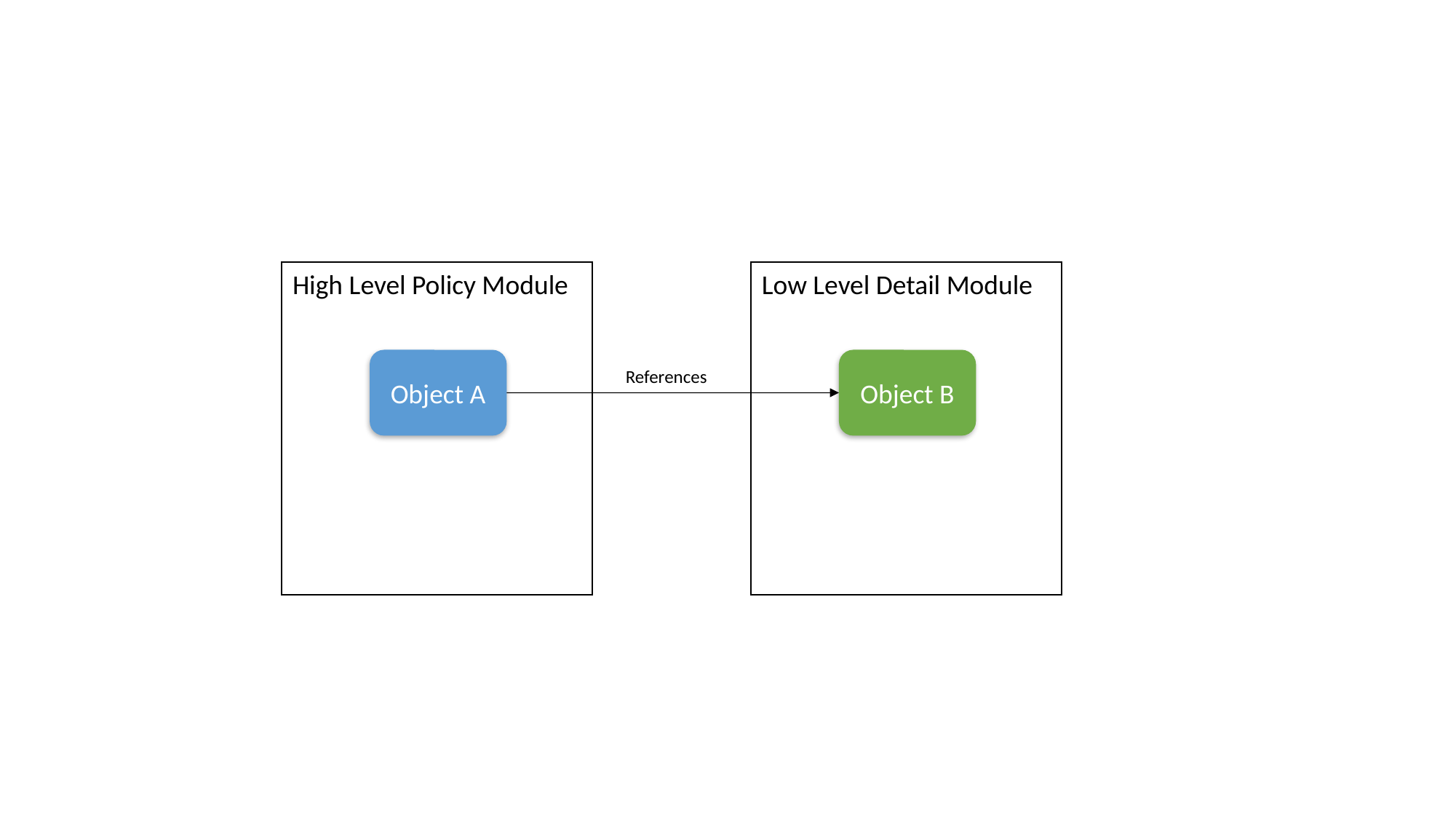

High Level Policy Module
Low Level Detail Module
Object A
Object B
References